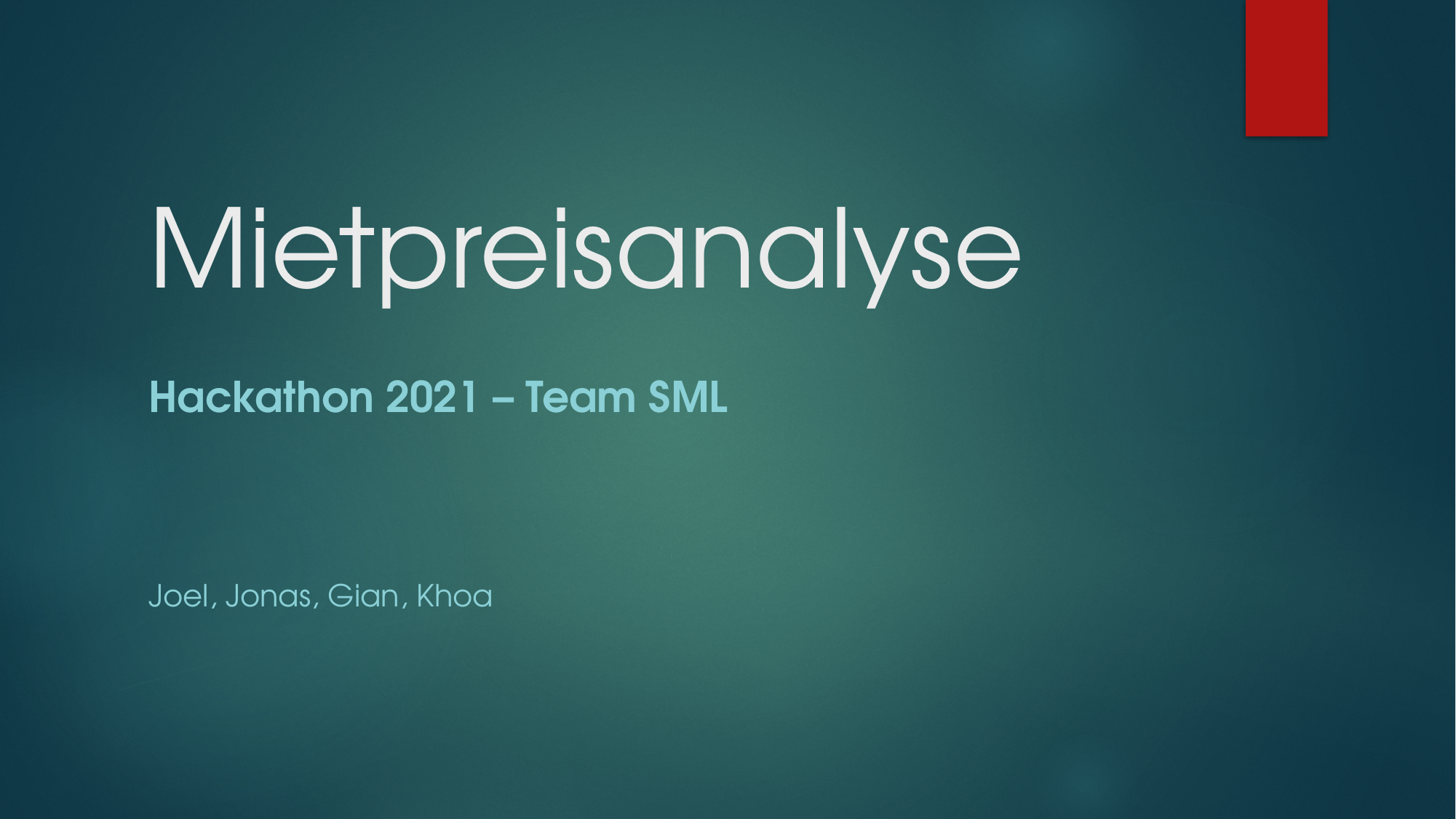

# Mietpreisanalyse
Hackathon 2021 – Team SML
Joel, Jonas, Gian, Khoa